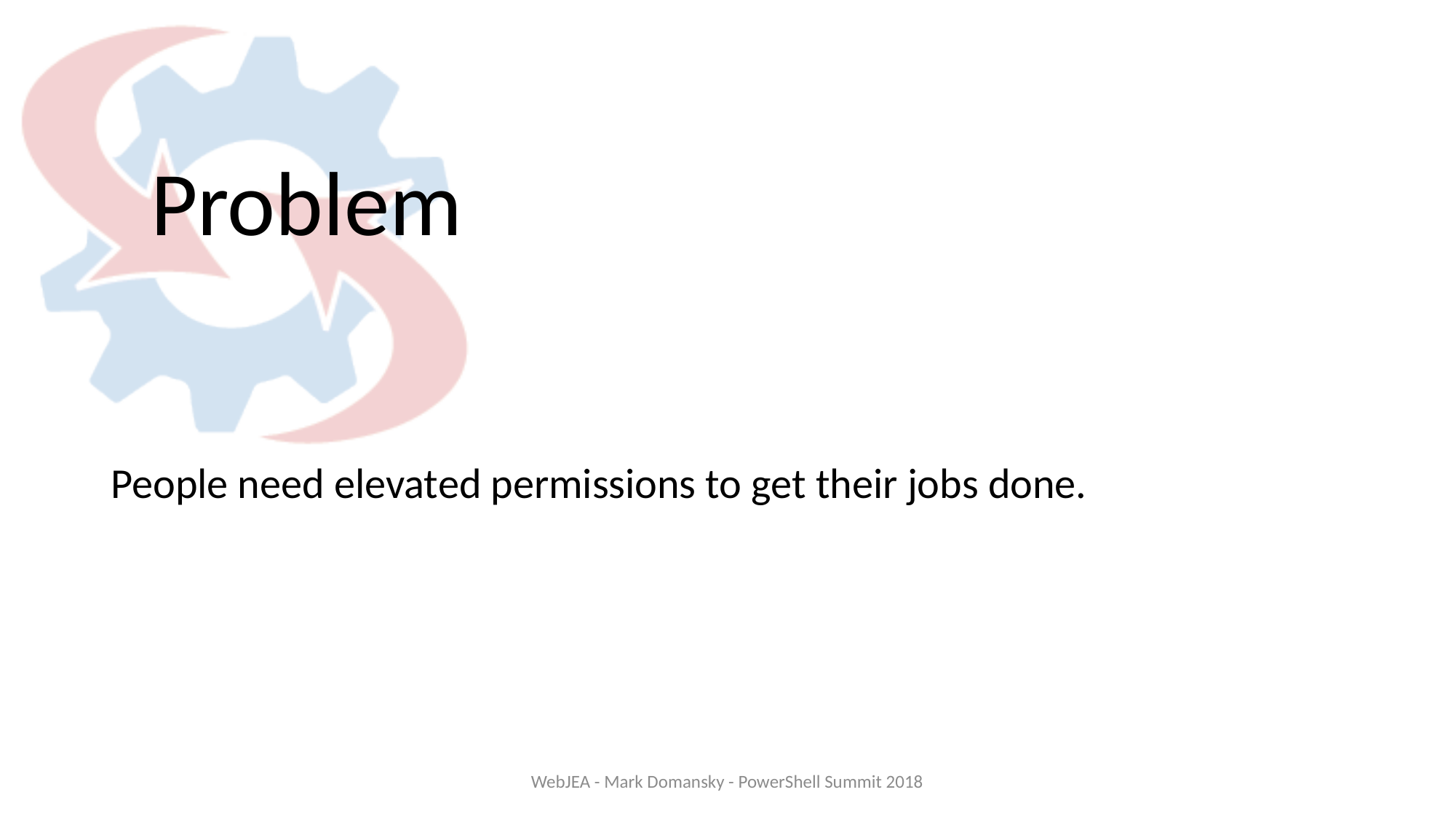

# Problem

People need elevated permissions to get their jobs done.
WebJEA - Mark Domansky - PowerShell Summit 2018